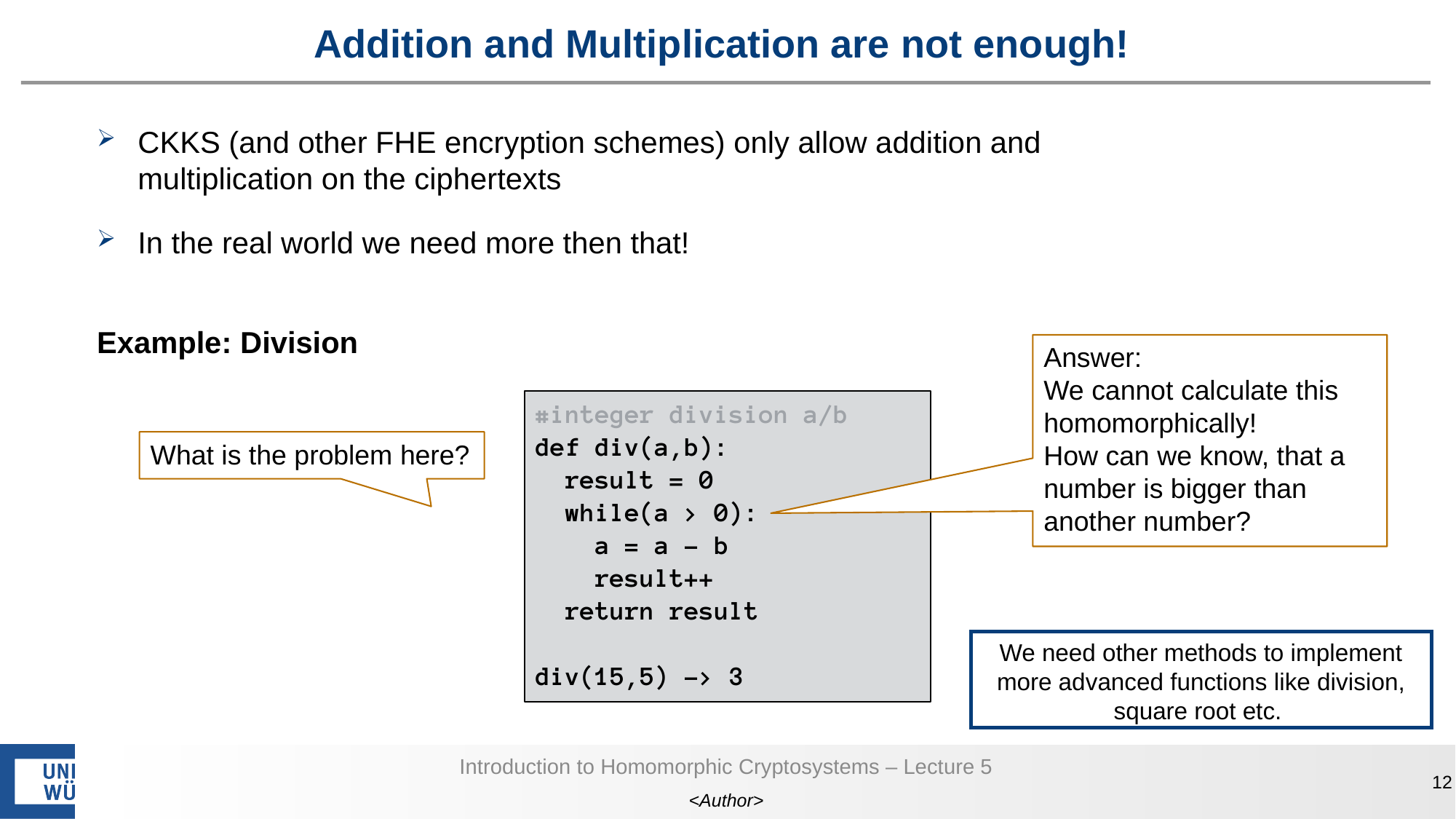

# Addition and Multiplication are not enough!
CKKS (and other FHE encryption schemes) only allow addition and multiplication on the ciphertexts
In the real world we need more then that!
Example: Division
Answer:
We cannot calculate this homomorphically!
How can we know, that a number is bigger than another number?
#integer division a/b
def div(a,b):
  result = 0
  while(a > 0):
    a = a – b
    result++
  return result

div(15,5) -> 3
What is the problem here?
We need other methods to implement more advanced functions like division, square root etc.